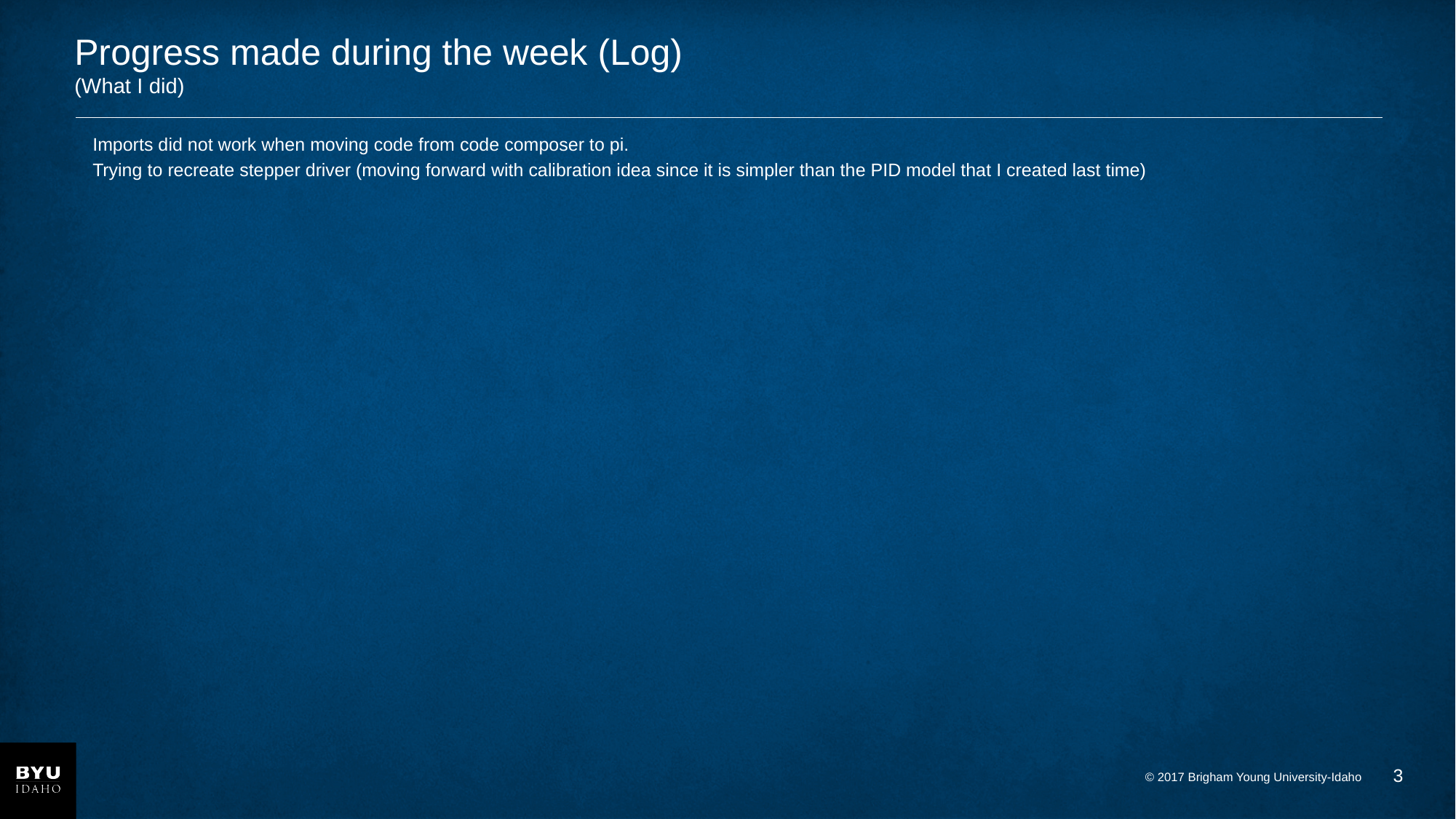

# Progress made during the week (Log) (What I did)
Imports did not work when moving code from code composer to pi.
Trying to recreate stepper driver (moving forward with calibration idea since it is simpler than the PID model that I created last time)